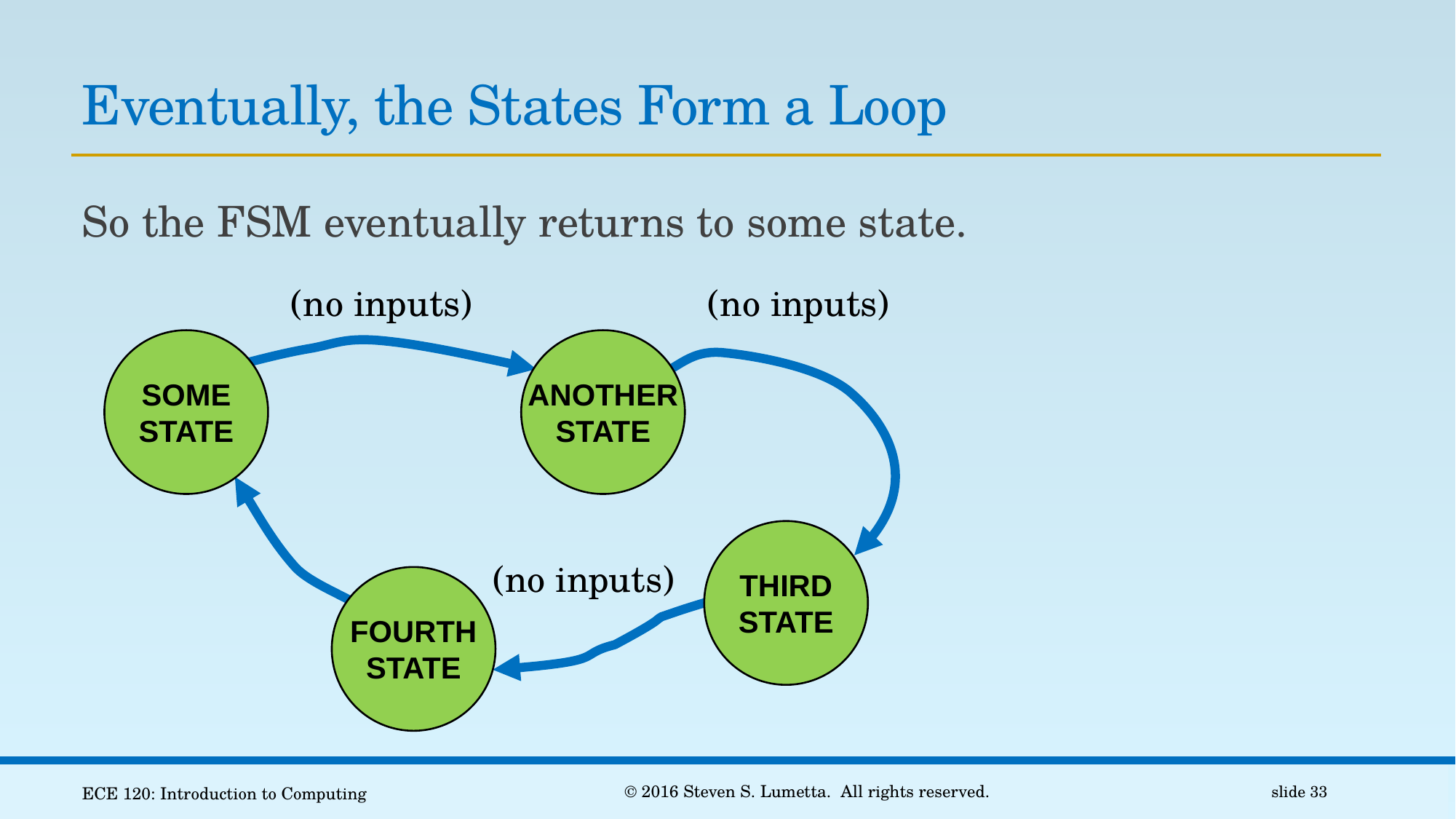

# Eventually, the States Form a Loop
So the FSM eventually returns to some state.
(no inputs)

ANOTHER
STATE
(no inputs)

THIRD
STATE
SOME
STATE

(no inputs)

FOURTH
STATE
ECE 120: Introduction to Computing
© 2016 Steven S. Lumetta.  All rights reserved.
slide 33